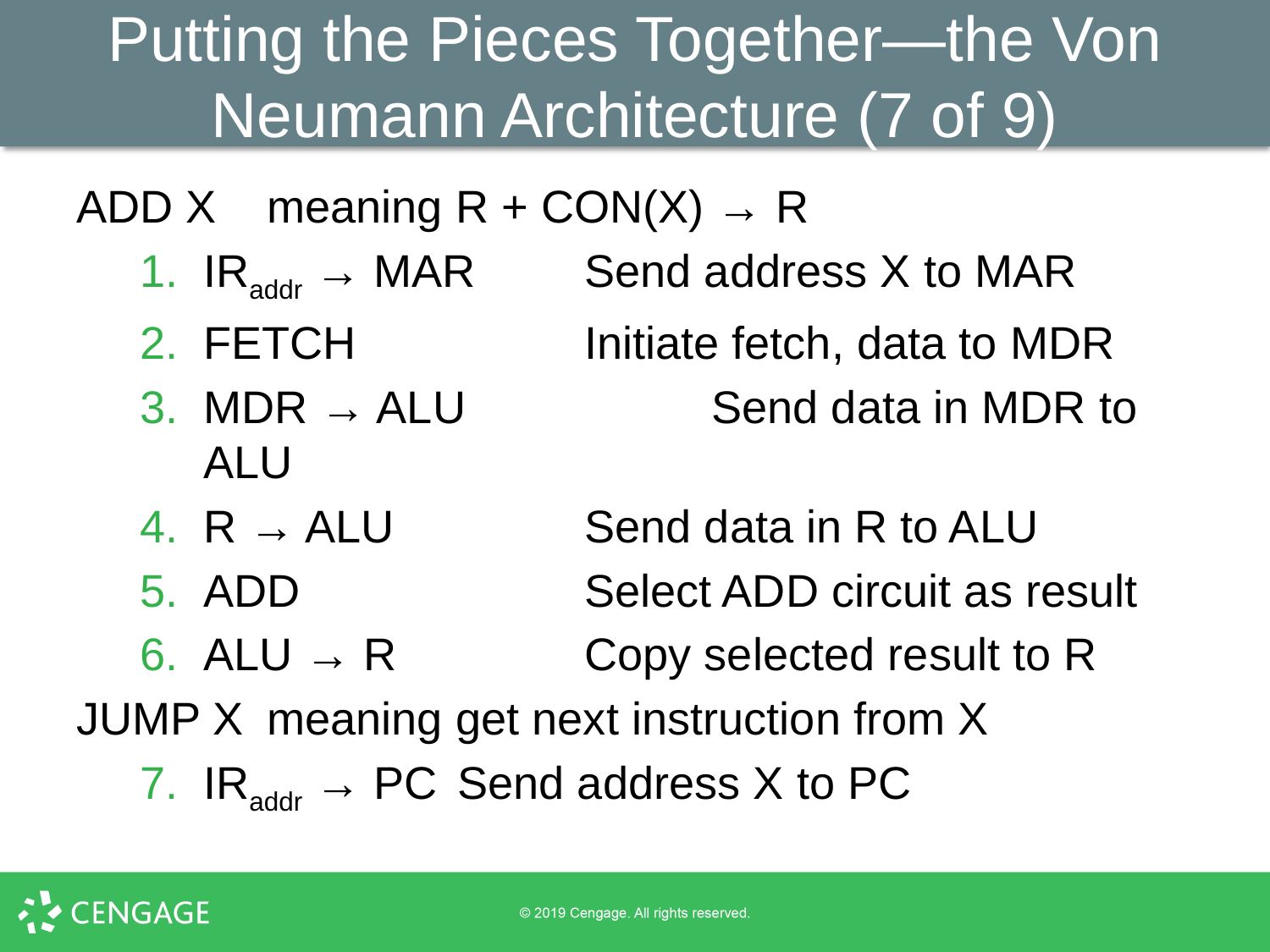

# Putting the Pieces Together—the Von Neumann Architecture (7 of 9)
ADD X	meaning R + CON(X) → R
IRaddr → MAR	Send address X to MAR
FETCH		Initiate fetch, data to MDR
MDR → ALU		Send data in MDR to ALU
R → ALU		Send data in R to ALU
ADD			Select ADD circuit as result
ALU → R		Copy selected result to R
JUMP X	meaning get next instruction from X
IRaddr → PC	Send address X to PC